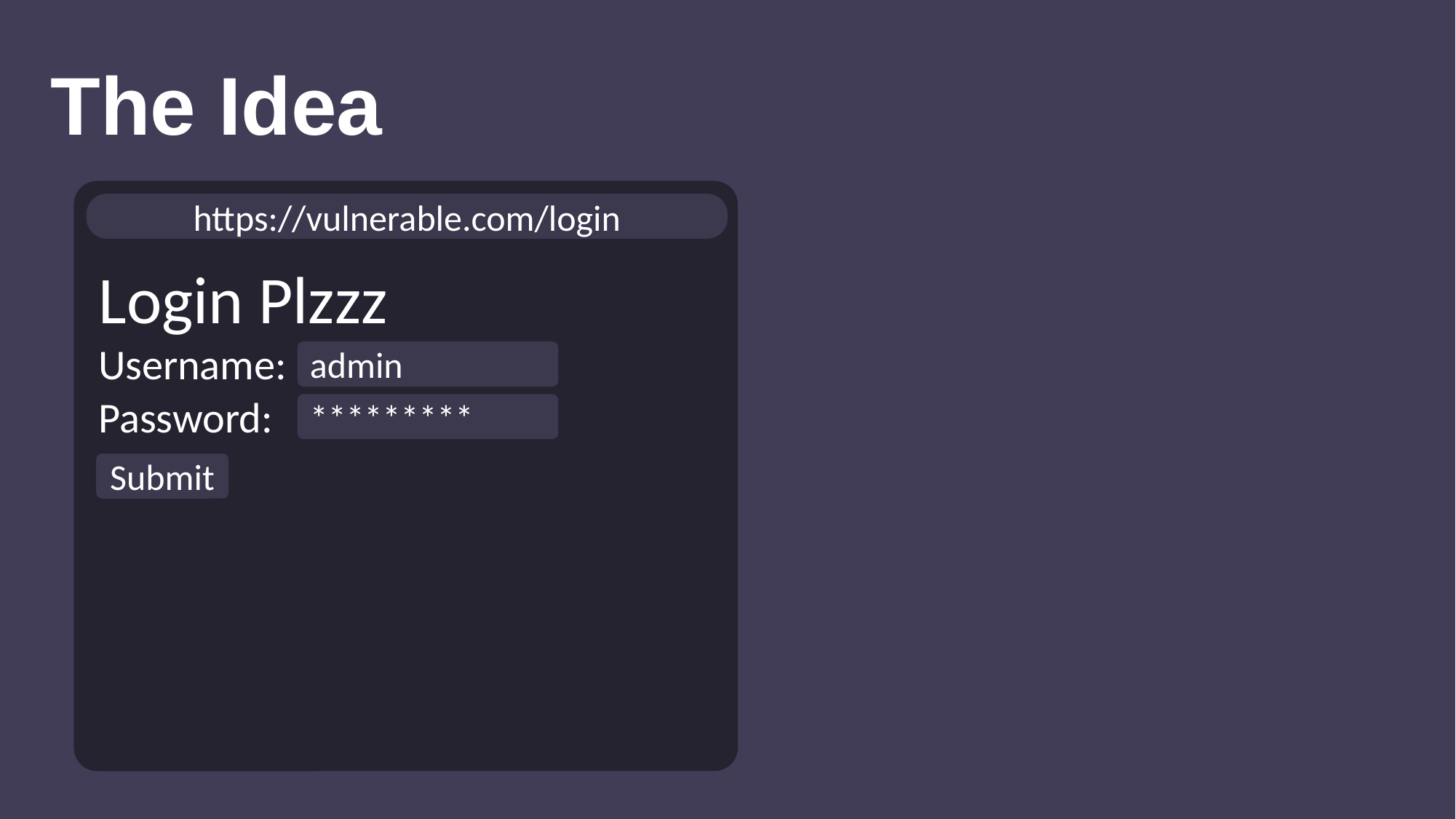

The Idea

https://vulnerable.com/login
Login Plzzz
Username:
admin
Password:
*********
Submit